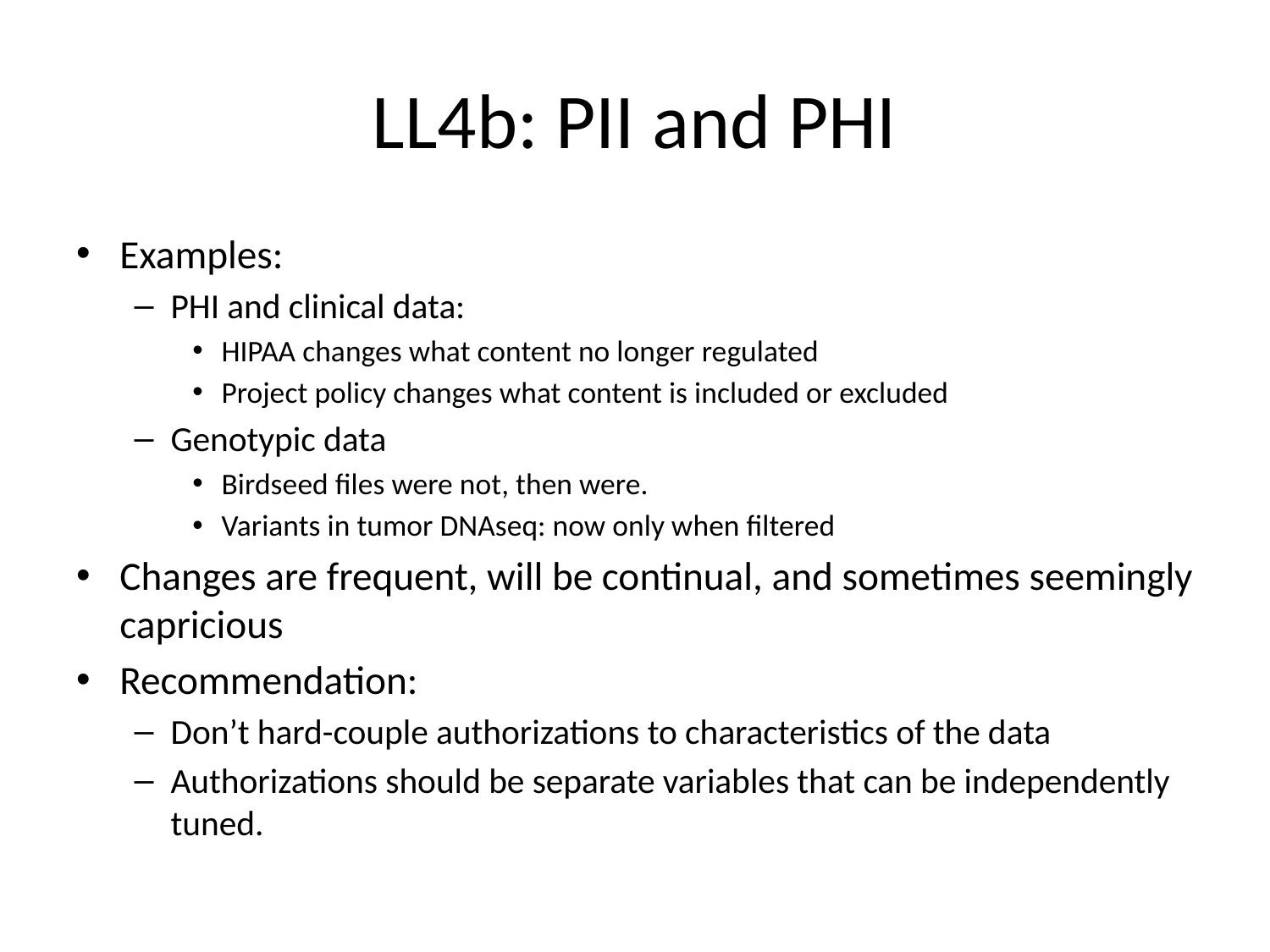

# LL4b: PII and PHI
Examples:
PHI and clinical data:
HIPAA changes what content no longer regulated
Project policy changes what content is included or excluded
Genotypic data
Birdseed files were not, then were.
Variants in tumor DNAseq: now only when filtered
Changes are frequent, will be continual, and sometimes seemingly capricious
Recommendation:
Don’t hard-couple authorizations to characteristics of the data
Authorizations should be separate variables that can be independently tuned.